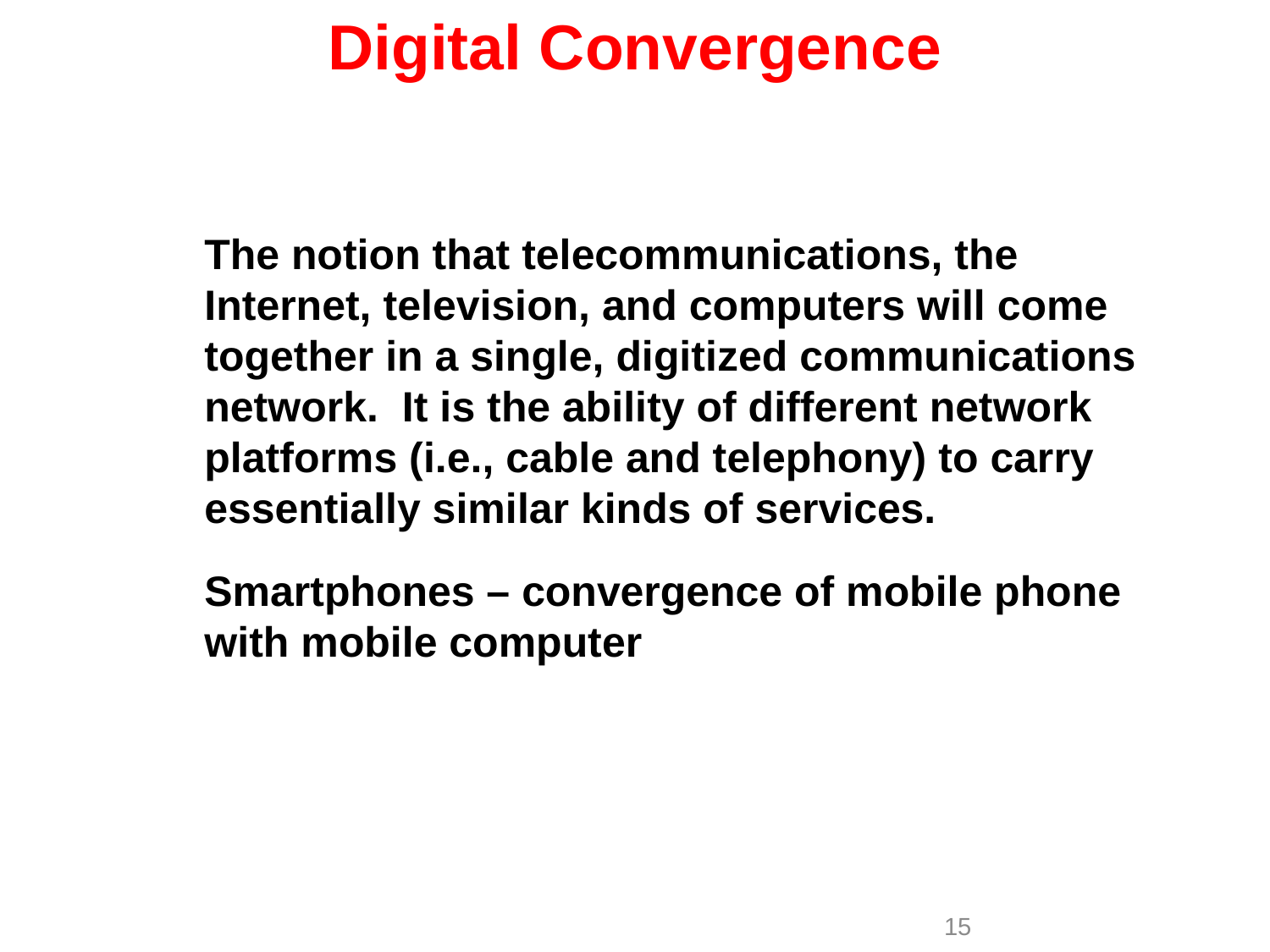

# Digital Convergence
The notion that telecommunications, the Internet, television, and computers will come together in a single, digitized communications network.  It is the ability of different network platforms (i.e., cable and telephony) to carry essentially similar kinds of services.
Smartphones – convergence of mobile phone with mobile computer
                                   15